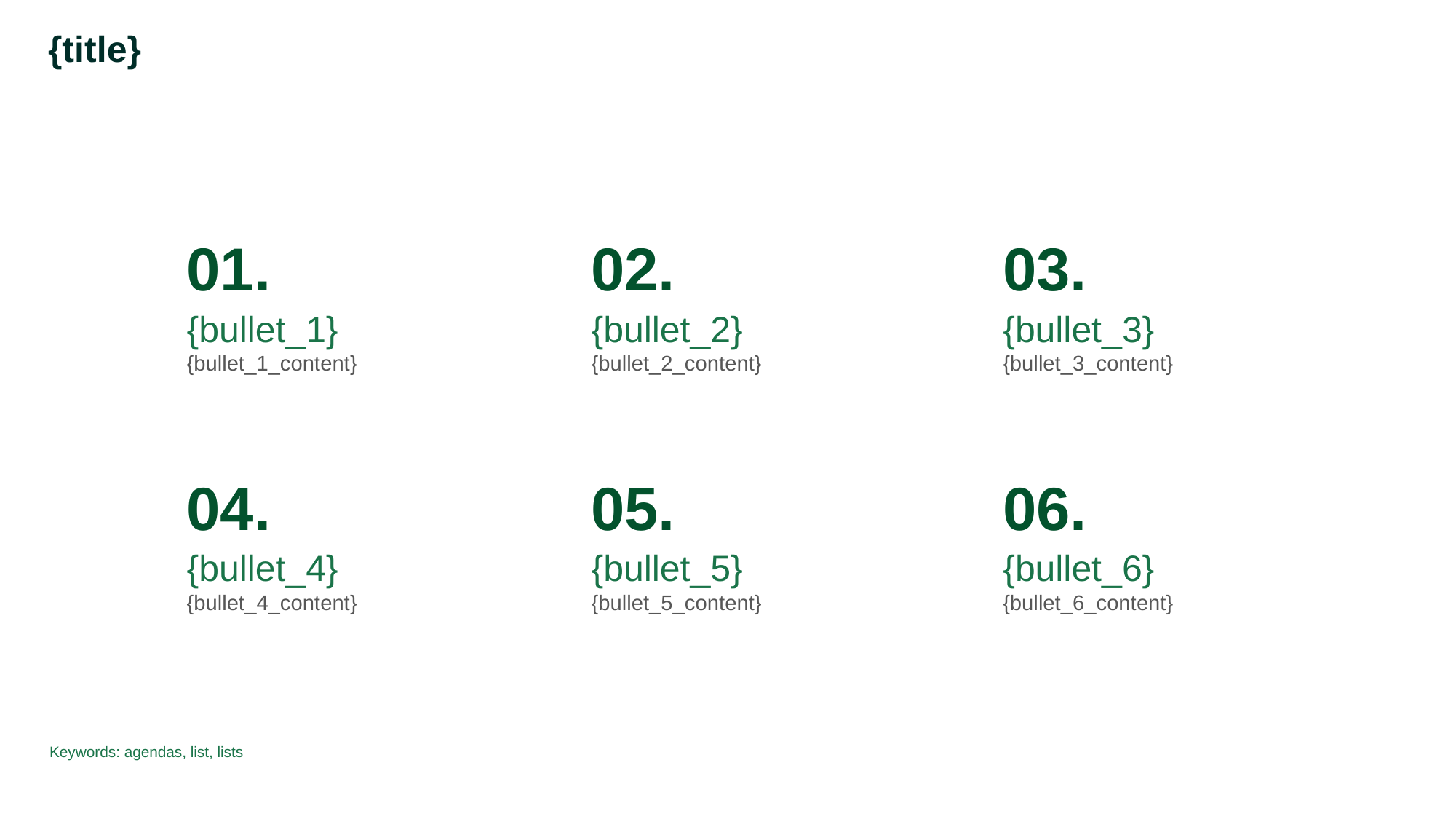

# {title}
01.
02.
03.
{bullet_1}
{bullet_1_content}
{bullet_2}
{bullet_2_content}
{bullet_3}
{bullet_3_content}
04.
05.
06.
{bullet_4}
{bullet_4_content}
{bullet_5}
{bullet_5_content}
{bullet_6}
{bullet_6_content}
Keywords: agendas, list, lists